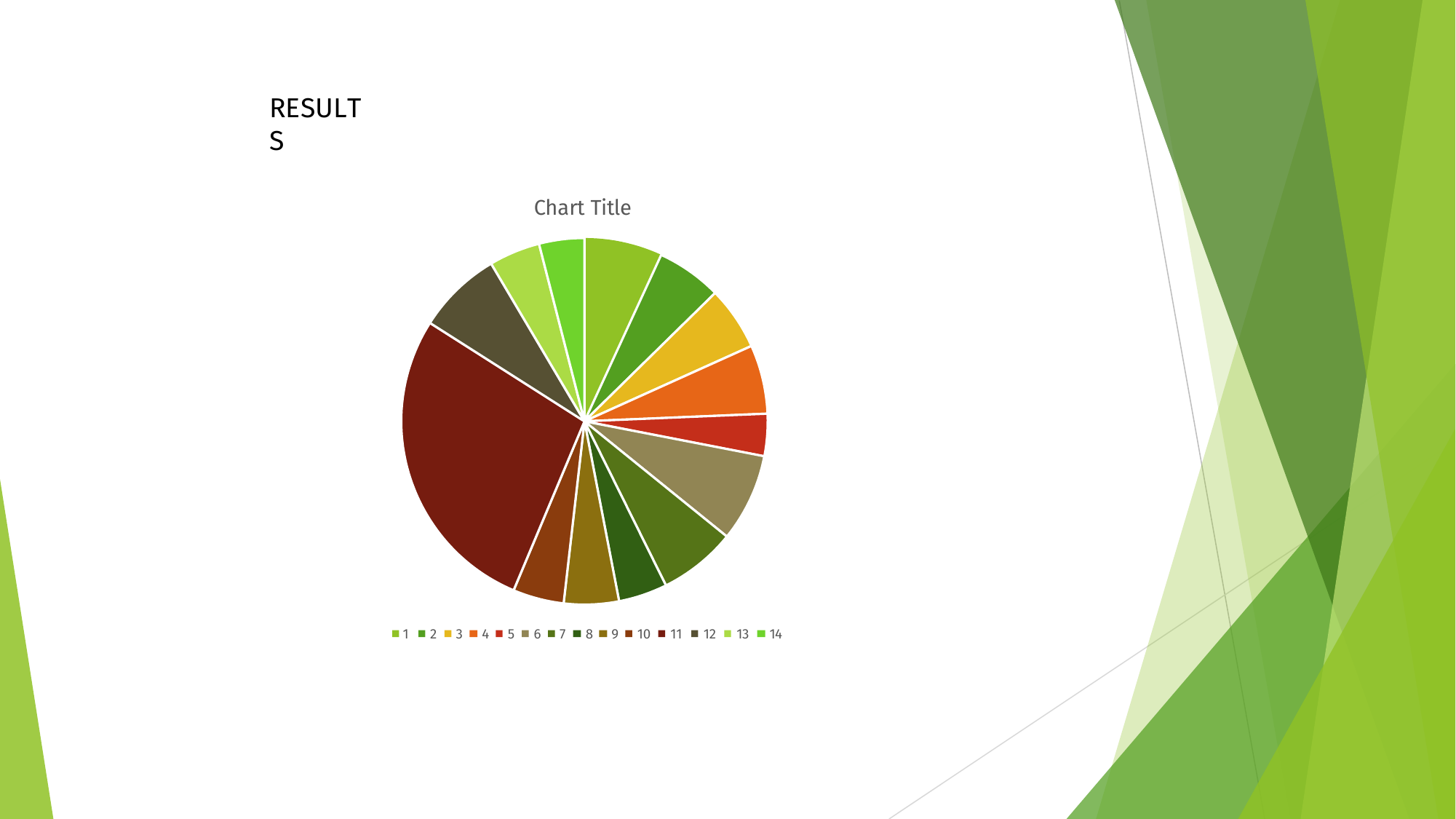

RESULTS
Chart Title

1	2	3	4	5	6	7	8	9	10	11	12	13	14